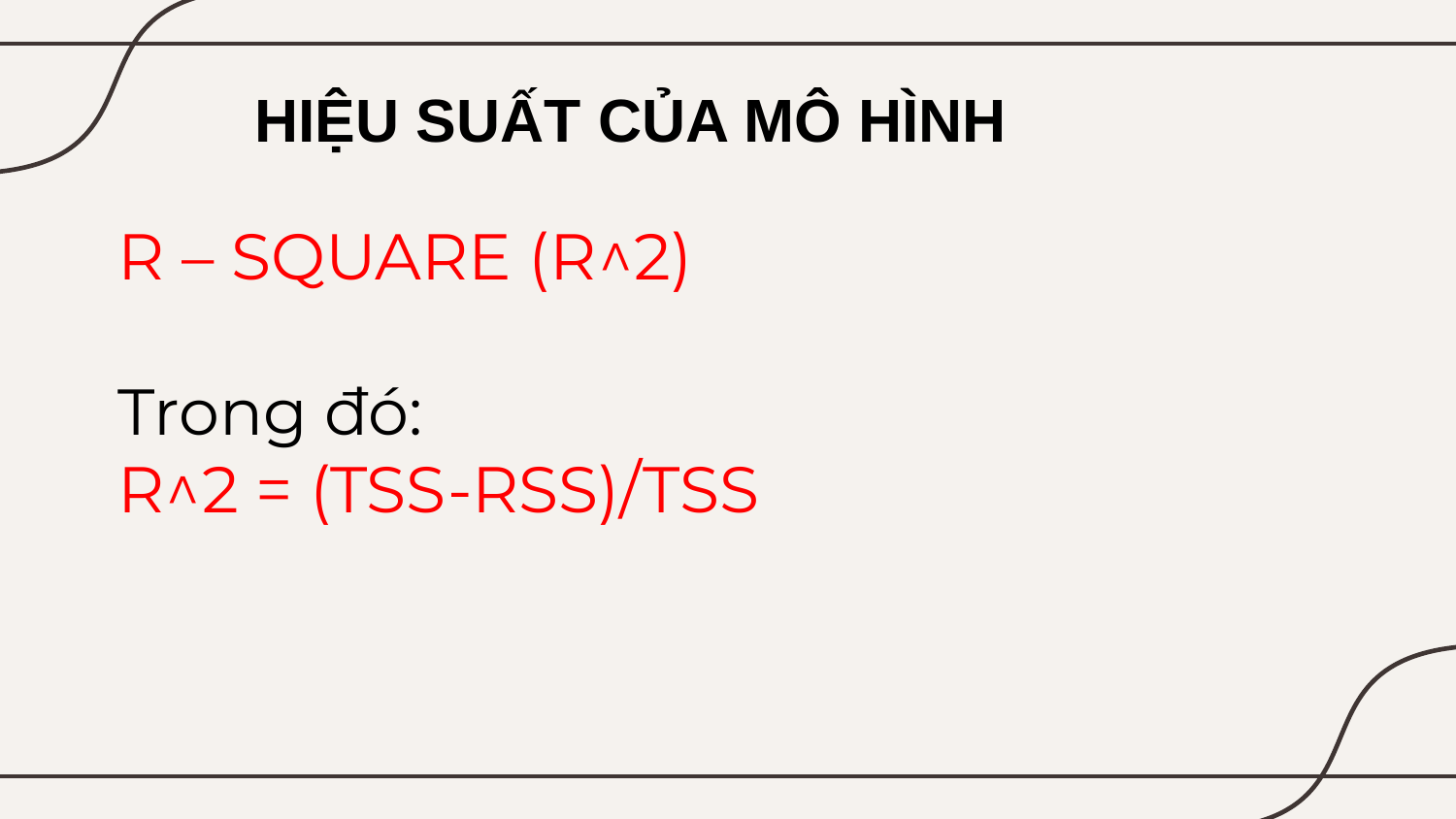

# HIỆU SUẤT CỦA MÔ HÌNH
R – SQUARE (R^2)

Trong đó:
R^2 = (TSS-RSS)/TSS